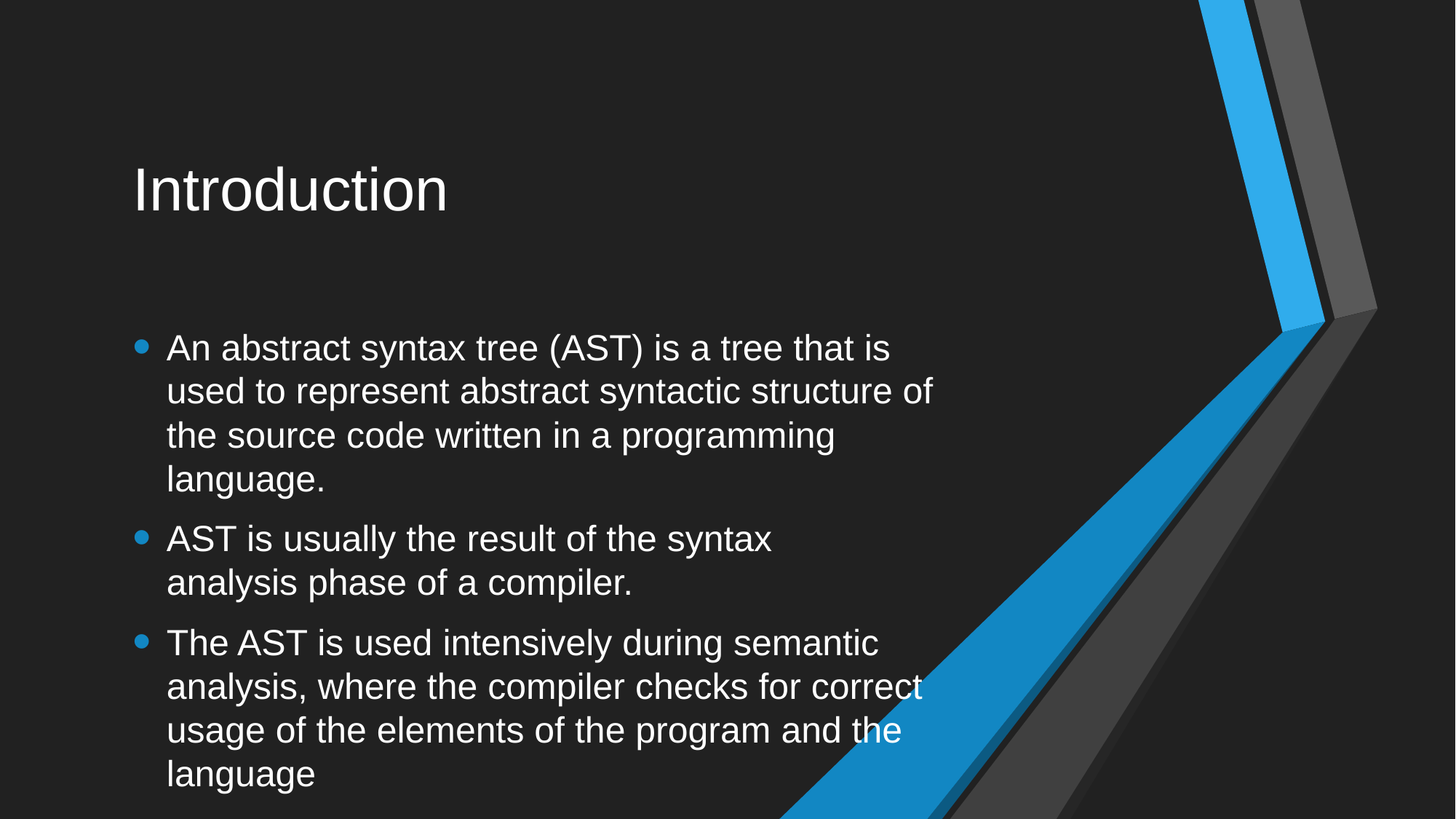

# Introduction
An abstract syntax tree (AST) is a tree that is used to represent abstract syntactic structure of the source code written in a programming language.
AST is usually the result of the syntax analysis phase of a compiler.
The AST is used intensively during semantic analysis, where the compiler checks for correct usage of the elements of the program and the language